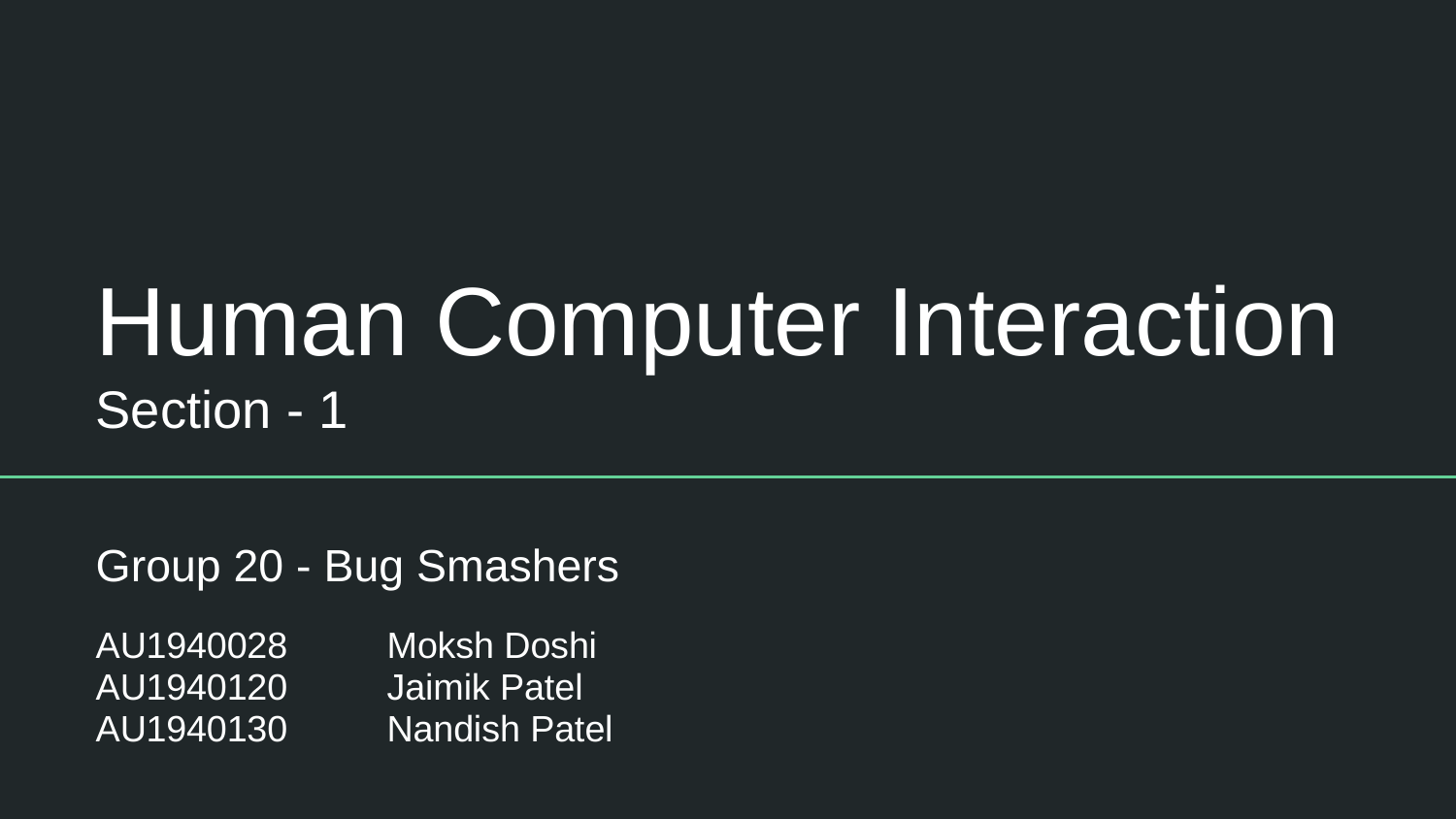

# Human Computer Interaction
Section - 1
Group 20 - Bug Smashers

AU1940028	Moksh Doshi
AU1940120	Jaimik Patel
AU1940130	Nandish Patel